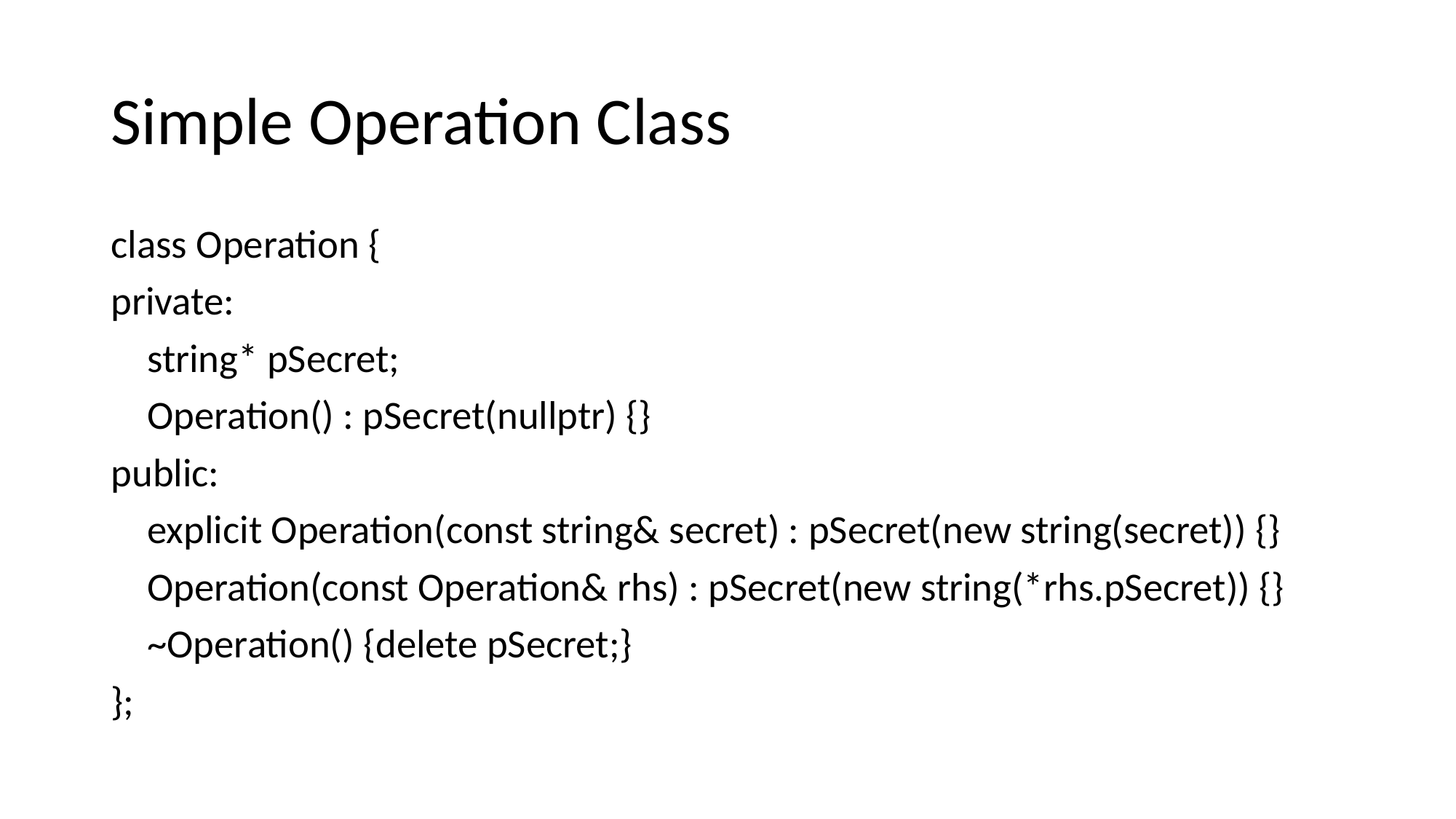

# Simple Operation Class
class Operation {
private:
    string* pSecret;
    Operation() : pSecret(nullptr) {}
public:
    explicit Operation(const string& secret) : pSecret(new string(secret)) {}
    Operation(const Operation& rhs) : pSecret(new string(*rhs.pSecret)) {}
    ~Operation() {delete pSecret;}
};